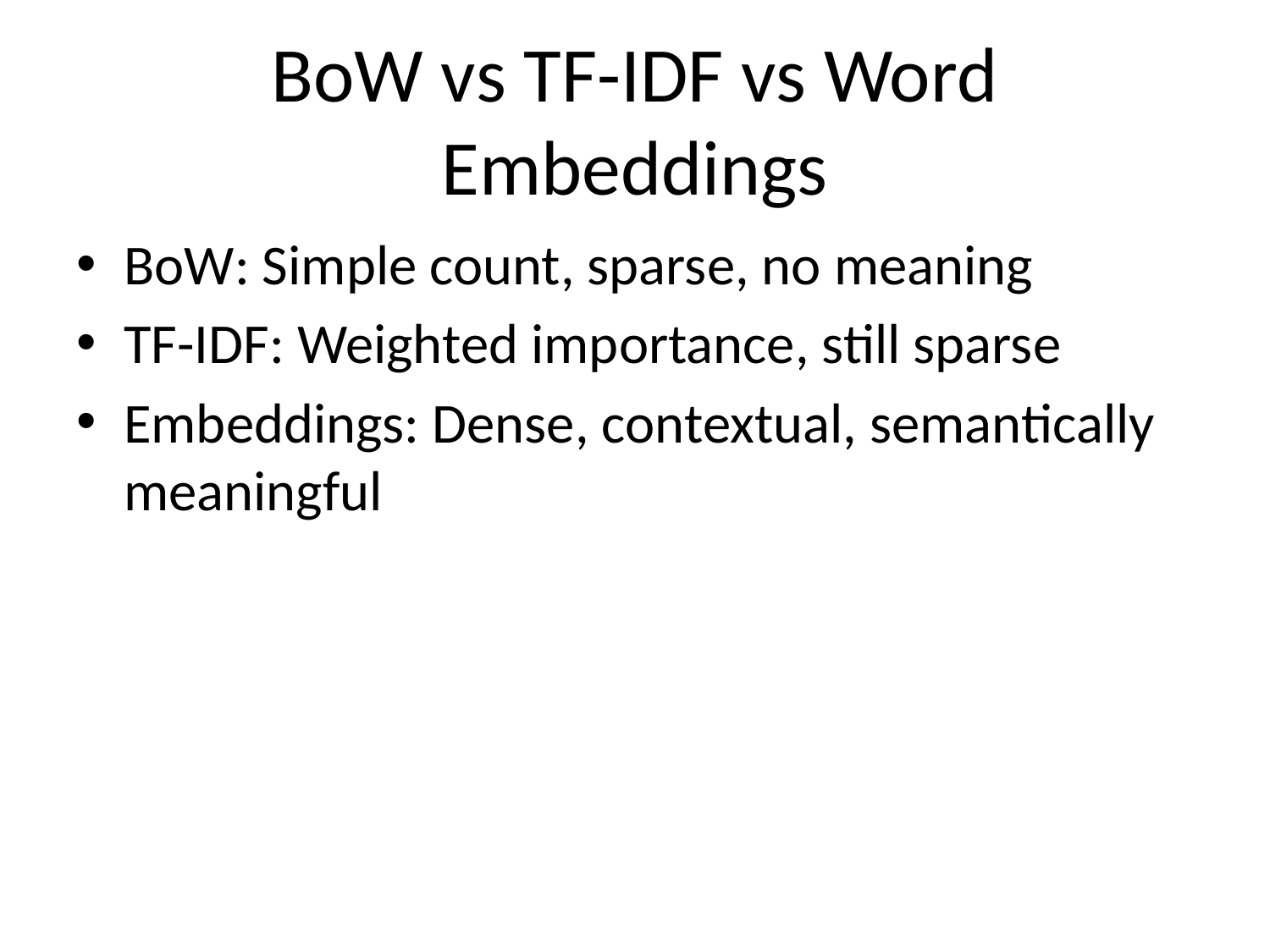

# BoW vs TF-IDF vs Word Embeddings
BoW: Simple count, sparse, no meaning
TF-IDF: Weighted importance, still sparse
Embeddings: Dense, contextual, semantically meaningful